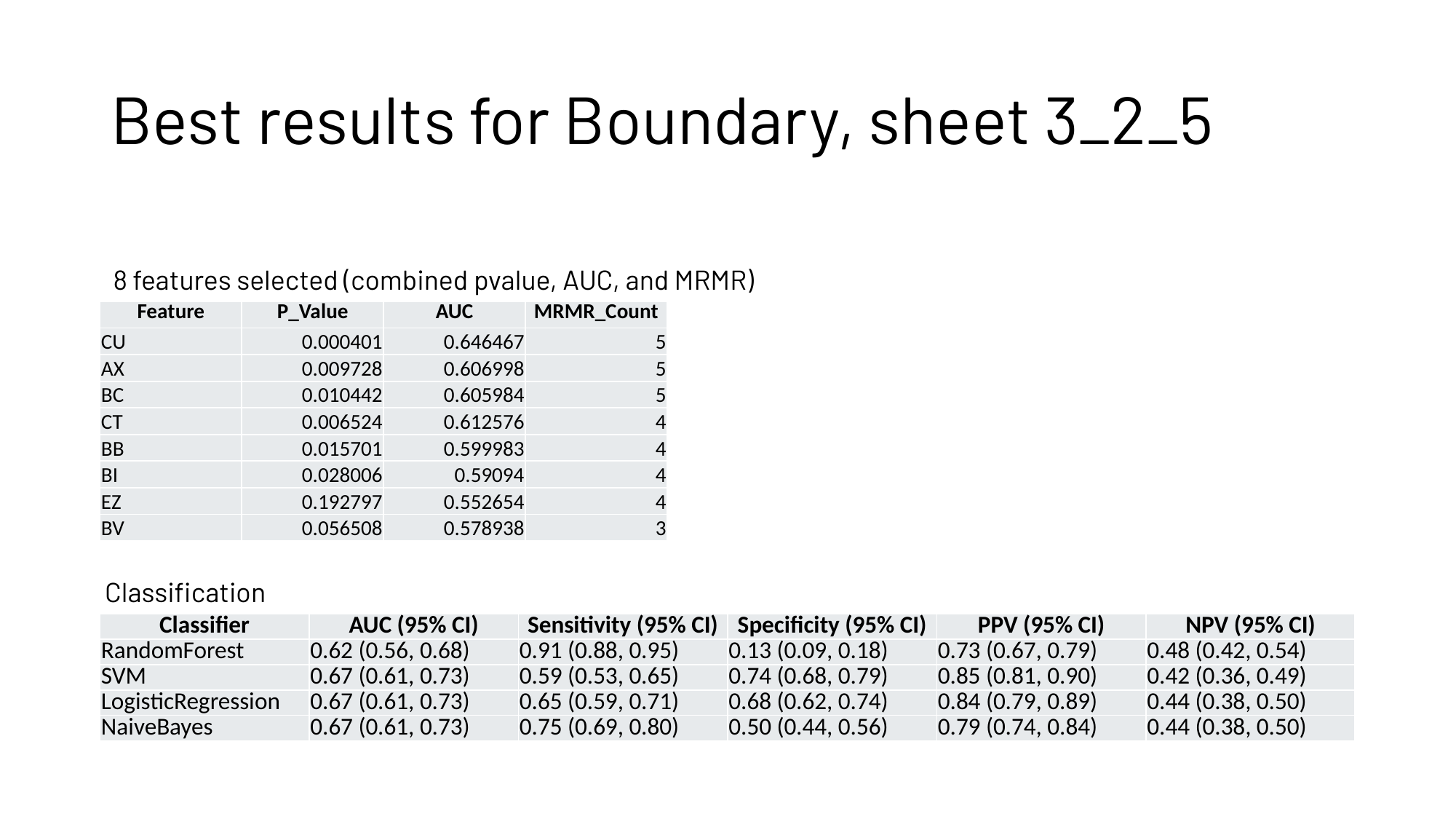

# Best results for Boundary, sheet 3_2_5
8 features selected (combined pvalue, AUC, and MRMR)
| Feature | P\_Value | AUC | MRMR\_Count |
| --- | --- | --- | --- |
| CU | 0.000401 | 0.646467 | 5 |
| AX | 0.009728 | 0.606998 | 5 |
| BC | 0.010442 | 0.605984 | 5 |
| CT | 0.006524 | 0.612576 | 4 |
| BB | 0.015701 | 0.599983 | 4 |
| BI | 0.028006 | 0.59094 | 4 |
| EZ | 0.192797 | 0.552654 | 4 |
| BV | 0.056508 | 0.578938 | 3 |
Classification
| Classifier | AUC (95% CI) | Sensitivity (95% CI) | Specificity (95% CI) | PPV (95% CI) | NPV (95% CI) |
| --- | --- | --- | --- | --- | --- |
| RandomForest | 0.62 (0.56, 0.68) | 0.91 (0.88, 0.95) | 0.13 (0.09, 0.18) | 0.73 (0.67, 0.79) | 0.48 (0.42, 0.54) |
| SVM | 0.67 (0.61, 0.73) | 0.59 (0.53, 0.65) | 0.74 (0.68, 0.79) | 0.85 (0.81, 0.90) | 0.42 (0.36, 0.49) |
| LogisticRegression | 0.67 (0.61, 0.73) | 0.65 (0.59, 0.71) | 0.68 (0.62, 0.74) | 0.84 (0.79, 0.89) | 0.44 (0.38, 0.50) |
| NaiveBayes | 0.67 (0.61, 0.73) | 0.75 (0.69, 0.80) | 0.50 (0.44, 0.56) | 0.79 (0.74, 0.84) | 0.44 (0.38, 0.50) |